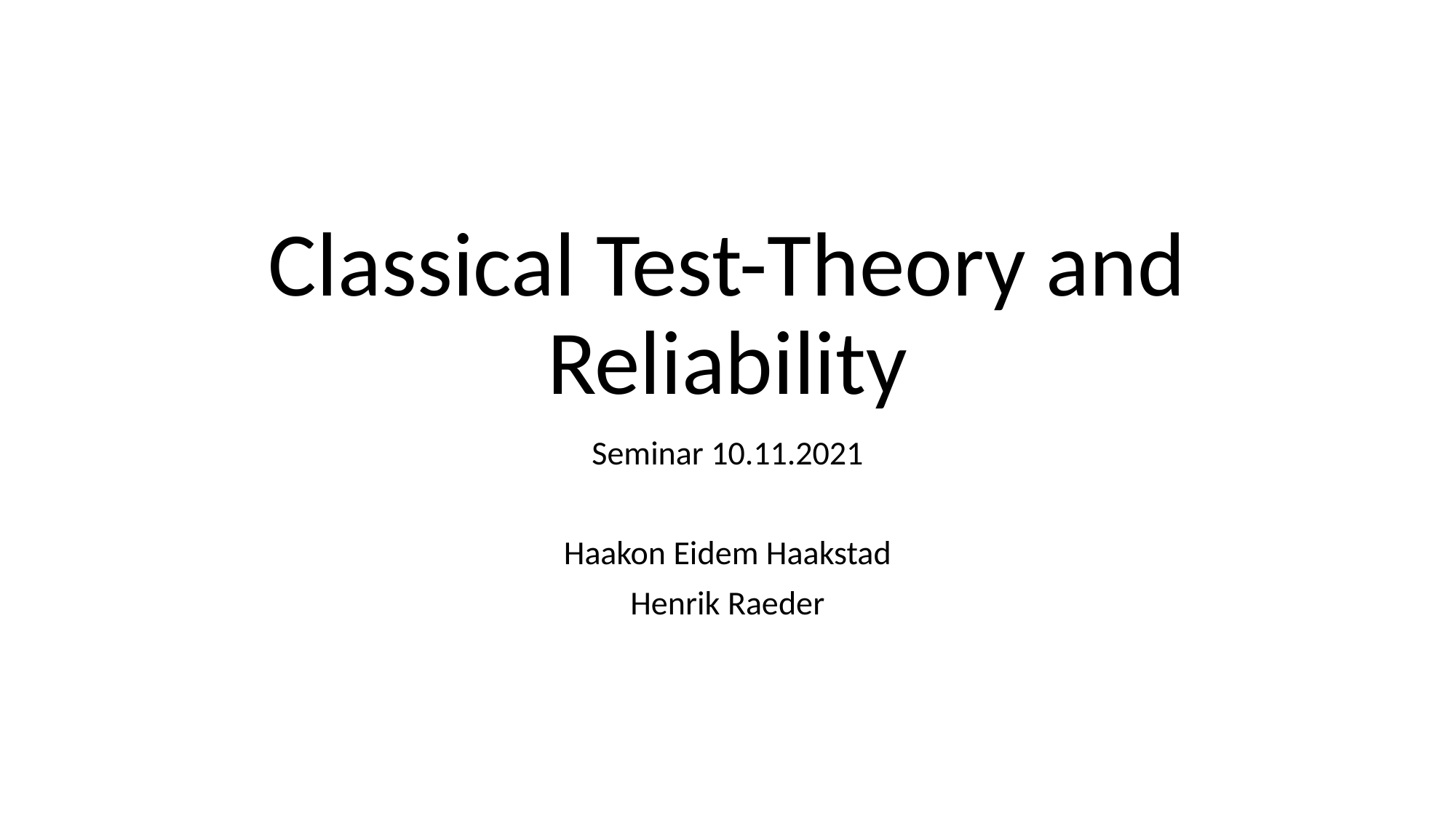

# Classical Test-Theory and Reliability
Seminar 10.11.2021

Haakon Eidem Haakstad
Henrik Raeder